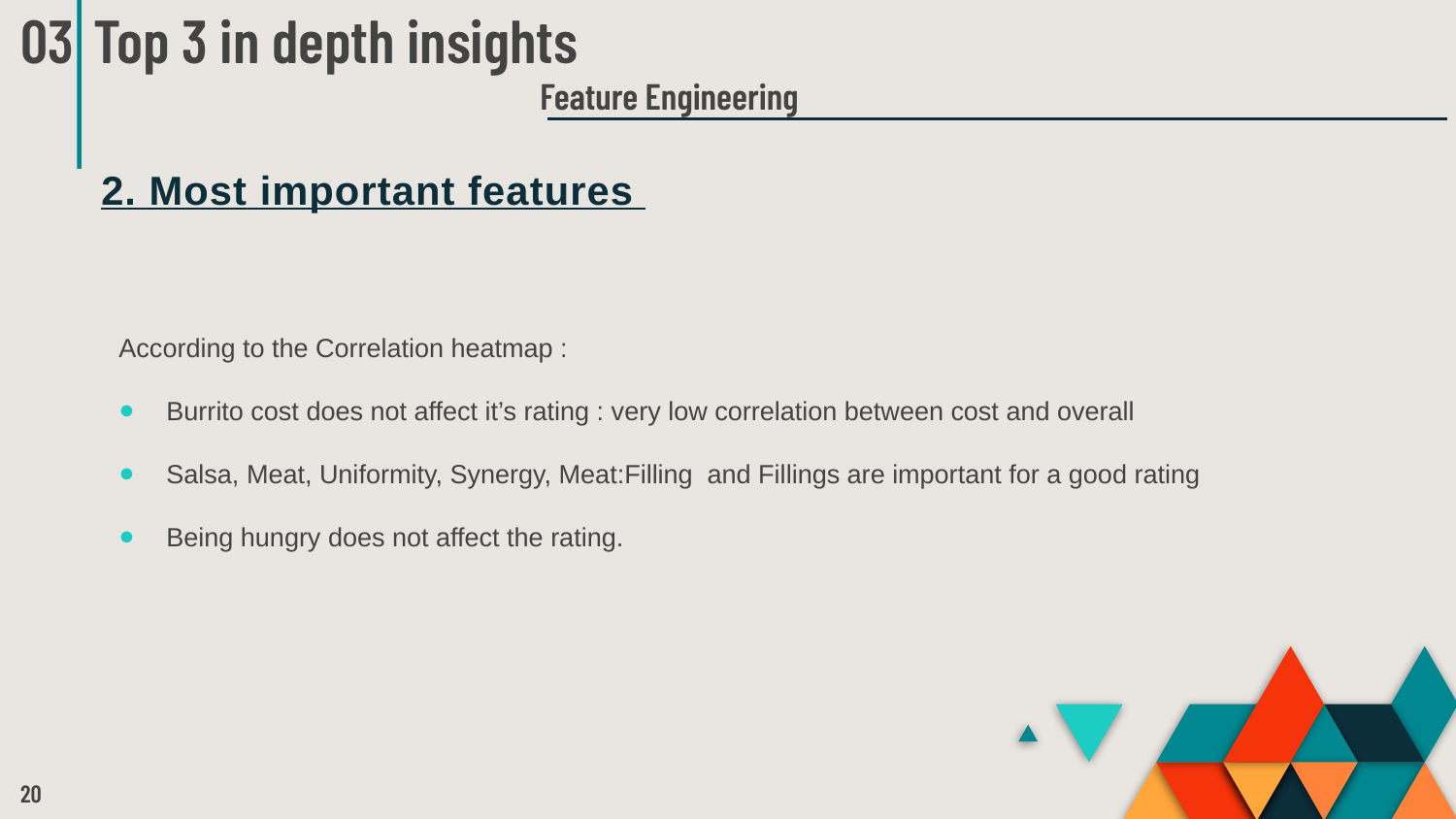

03
# Top 3 in depth insights
Feature Engineering
2. Most important features
According to the Correlation heatmap :
Burrito cost does not affect it’s rating : very low correlation between cost and overall
Salsa, Meat, Uniformity, Synergy, Meat:Filling  and Fillings are important for a good rating
Being hungry does not affect the rating.
20